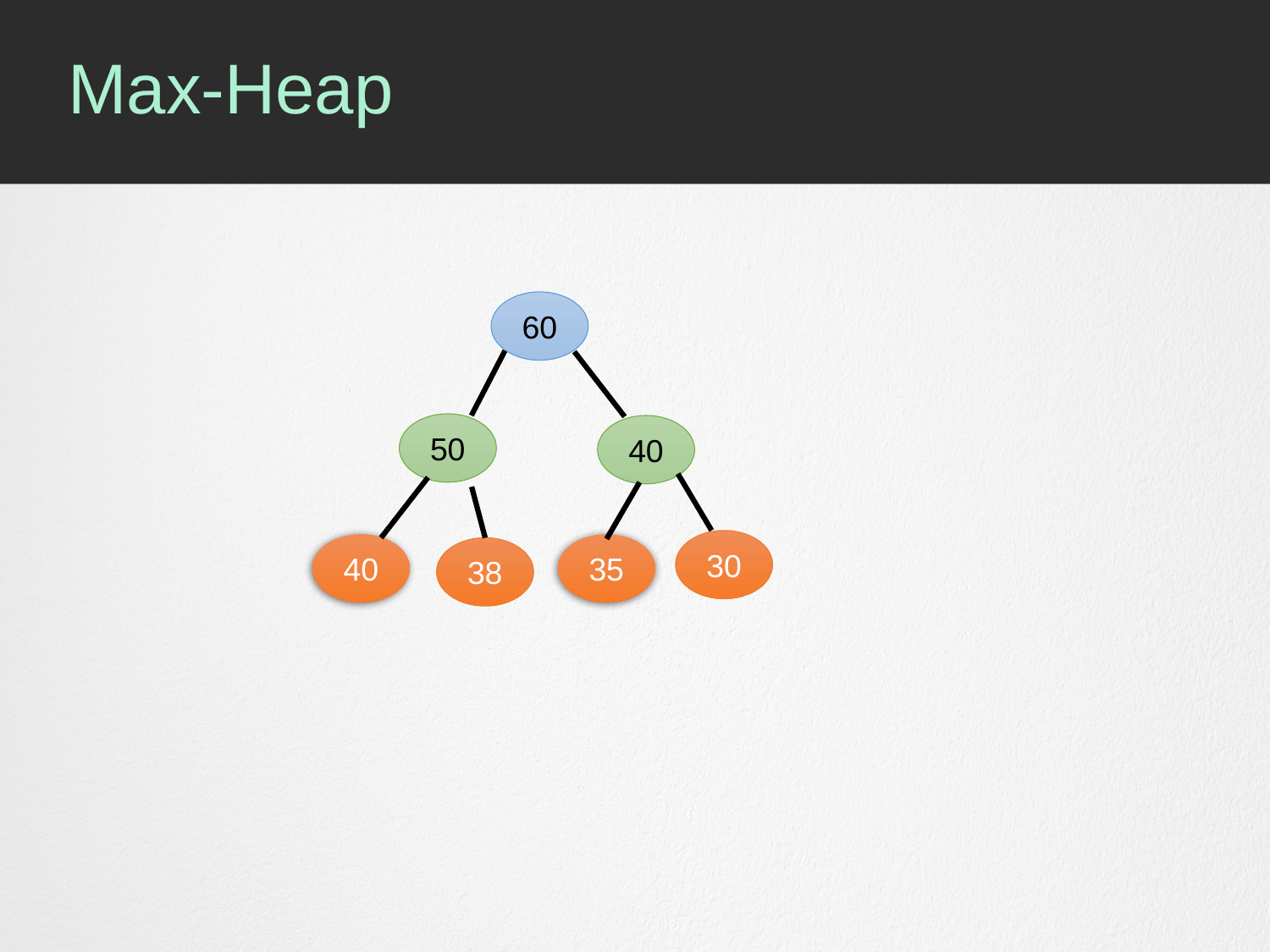

# Max-Heap
60
50
40
30
40
35
38